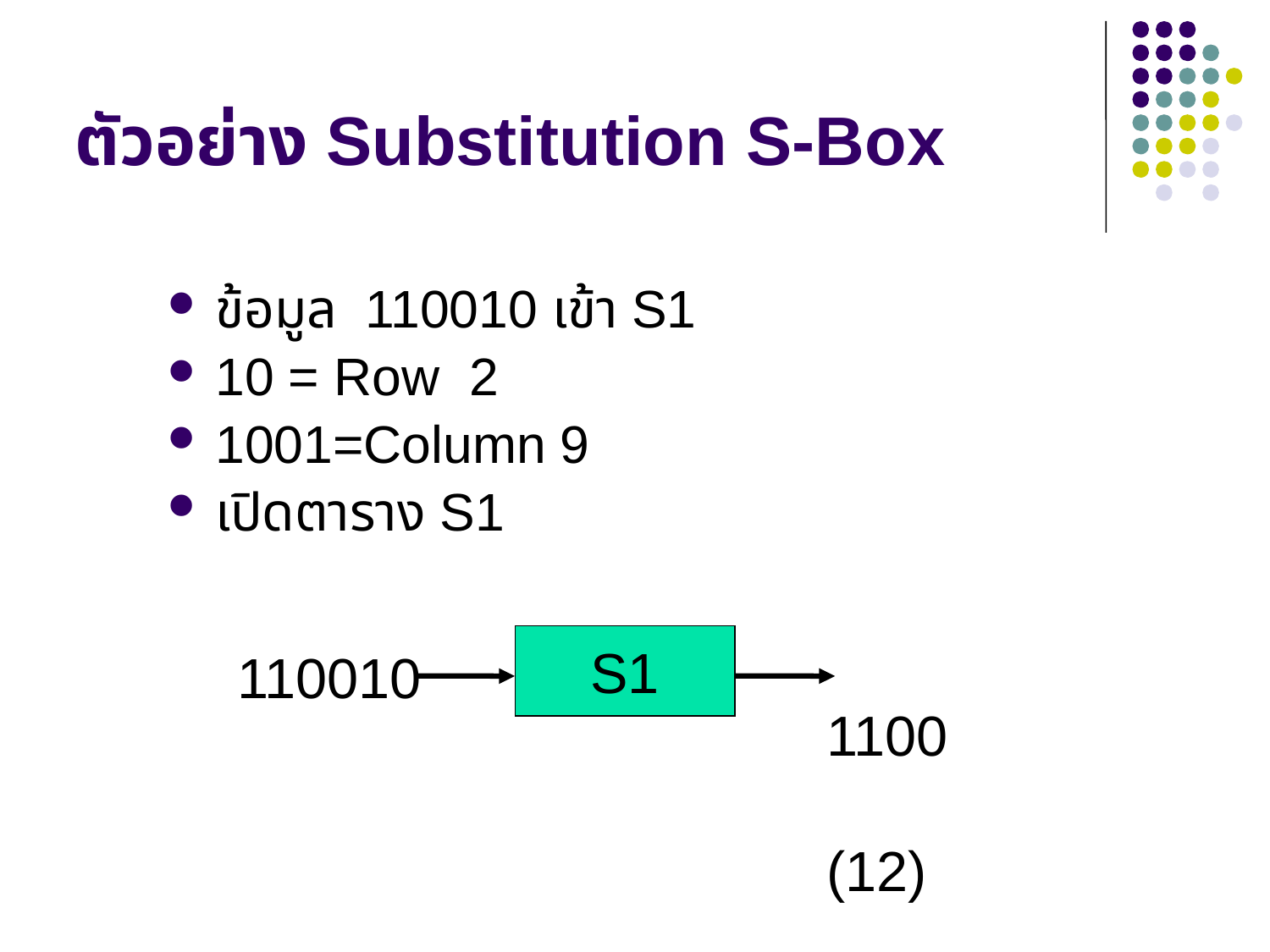

ตัวอย่าง Substitution S-Box
ข้อมูล  110010 เข้า S1
10 = Row  2
1001=Column 9
เปิดตาราง S1
S1
  1100
   (12)
110010